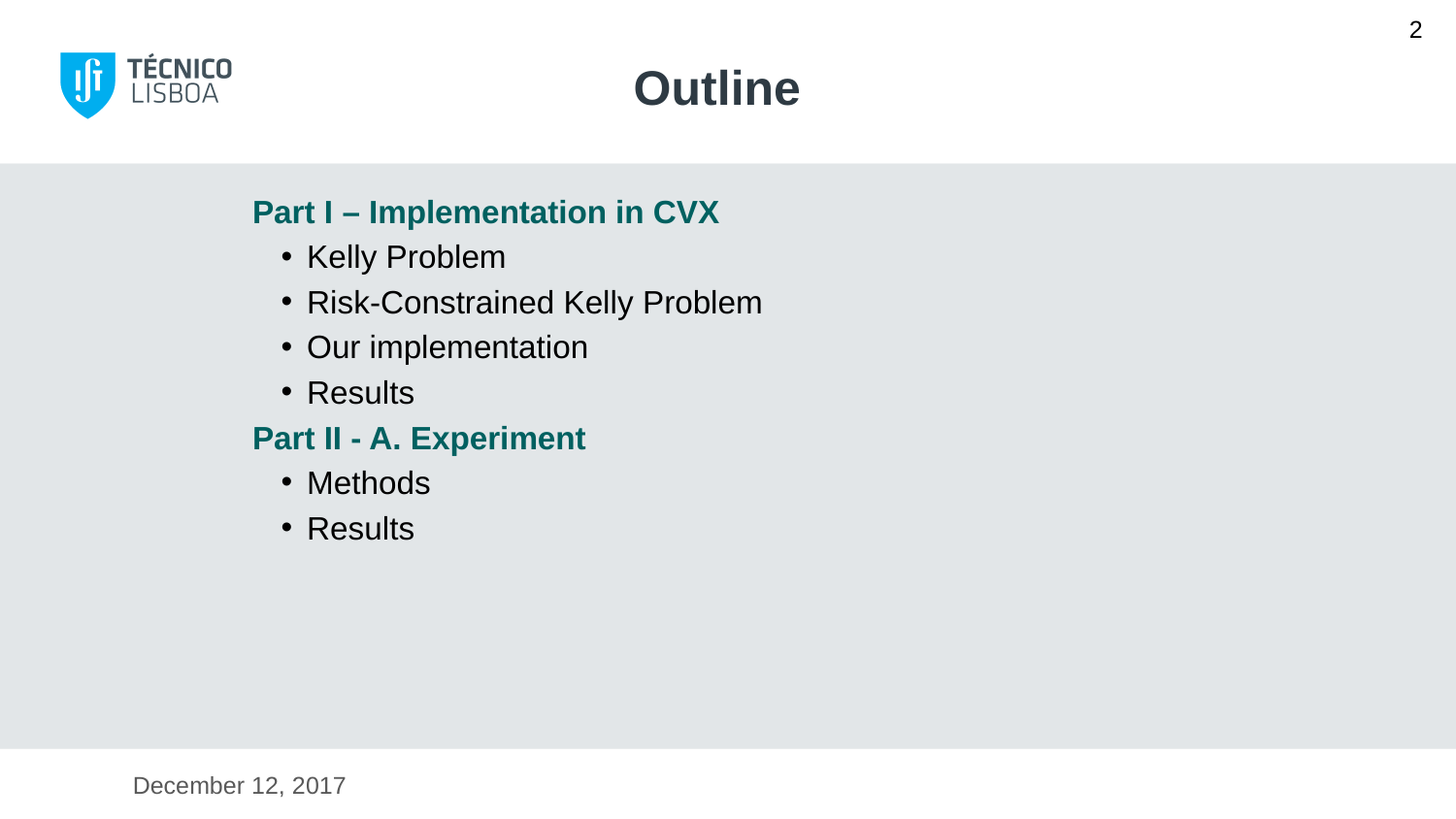

2
# Outline
Part I – Implementation in CVX
Kelly Problem
Risk-Constrained Kelly Problem
Our implementation
Results
Part II - A. Experiment
Methods
Results
December 12, 2017